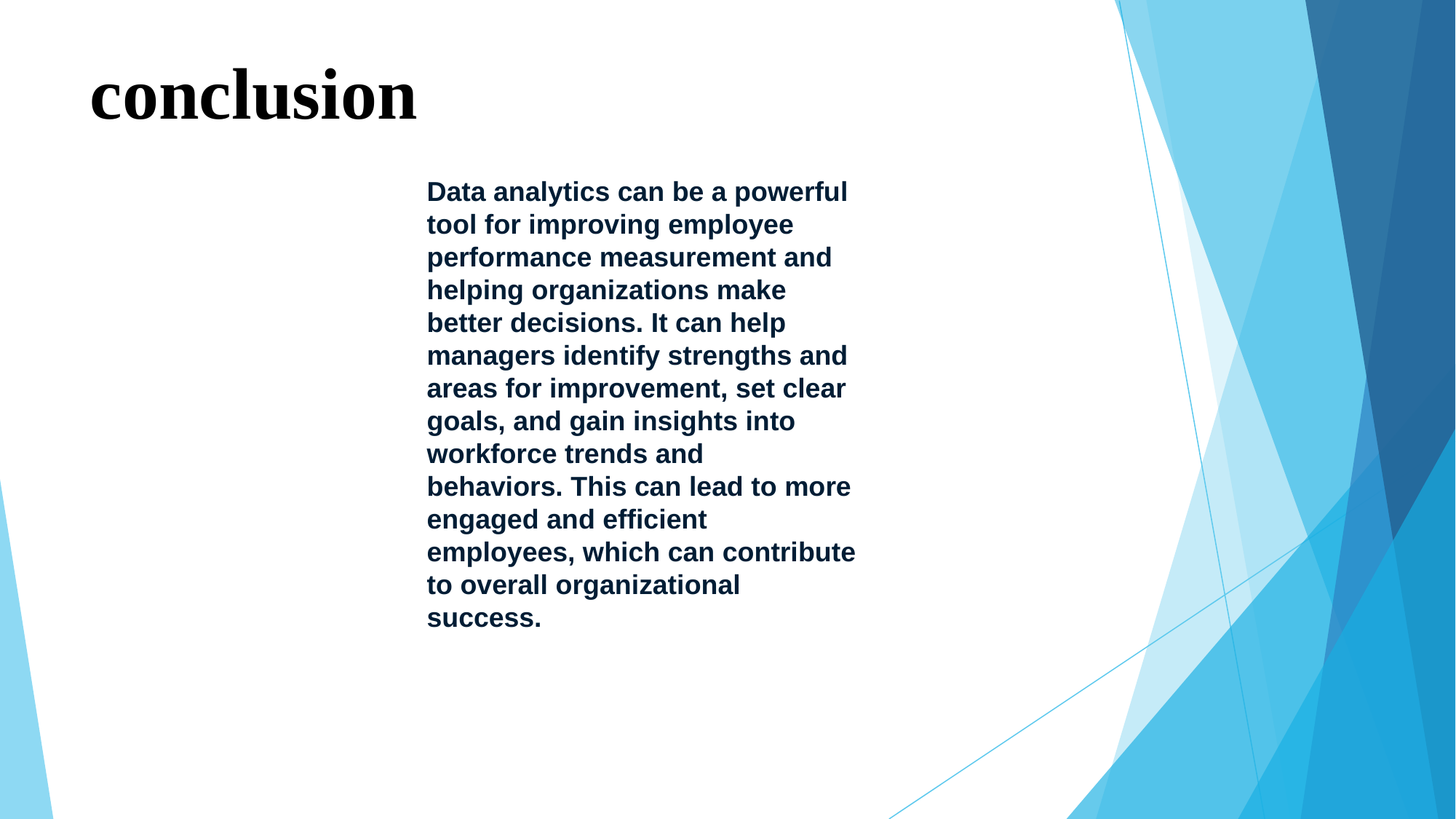

# conclusion
Data analytics can be a powerful tool for improving employee performance measurement and helping organizations make better decisions. It can help managers identify strengths and areas for improvement, set clear goals, and gain insights into workforce trends and behaviors. This can lead to more engaged and efficient employees, which can contribute to overall organizational success.